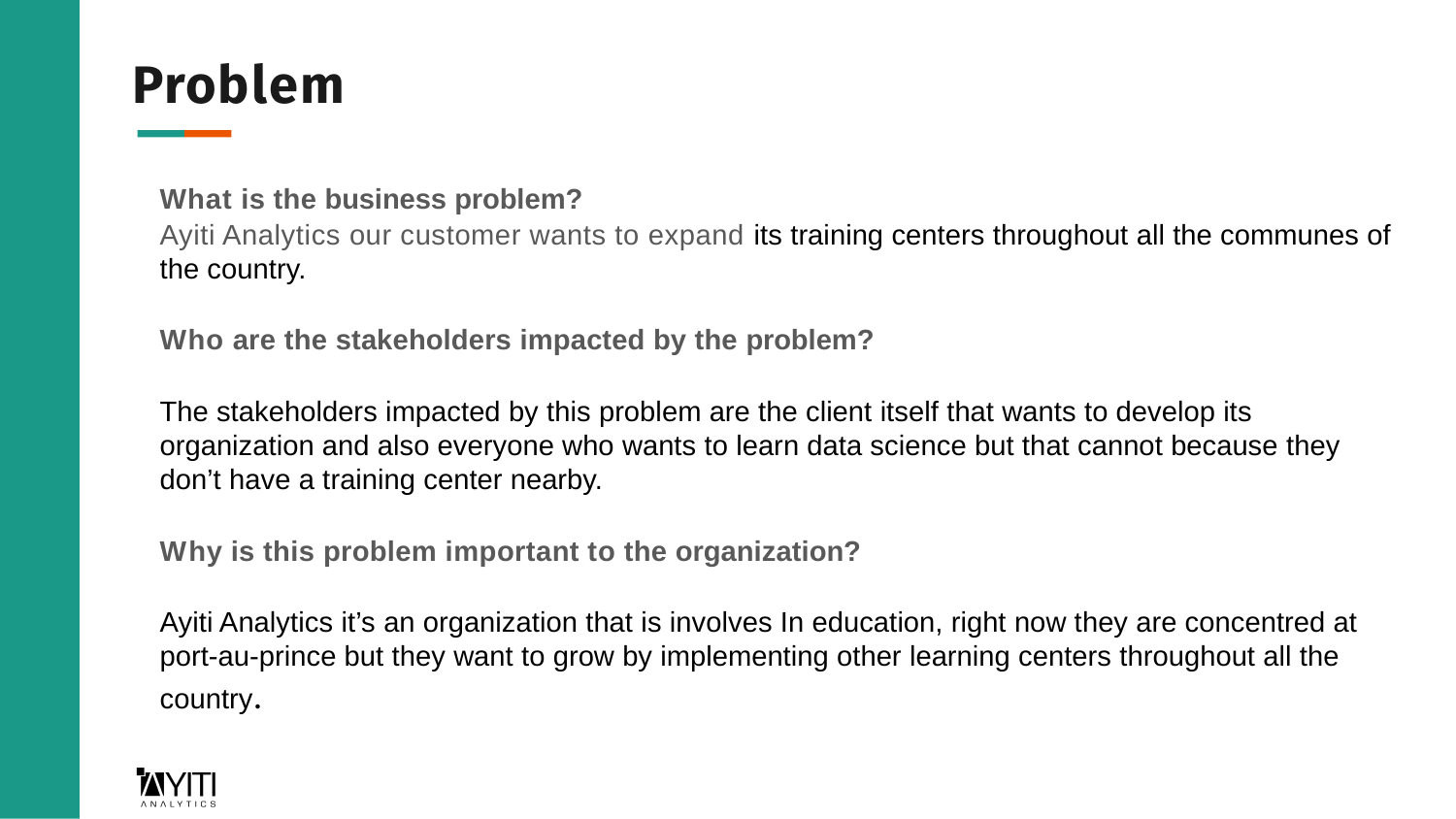

# Problem
What is the business problem?
Ayiti Analytics our customer wants to expand its training centers throughout all the communes of the country.

Who are the stakeholders impacted by the problem?

The stakeholders impacted by this problem are the client itself that wants to develop its organization and also everyone who wants to learn data science but that cannot because they don’t have a training center nearby.

Why is this problem important to the organization?

Ayiti Analytics it’s an organization that is involves In education, right now they are concentred at port-au-prince but they want to grow by implementing other learning centers throughout all the country.